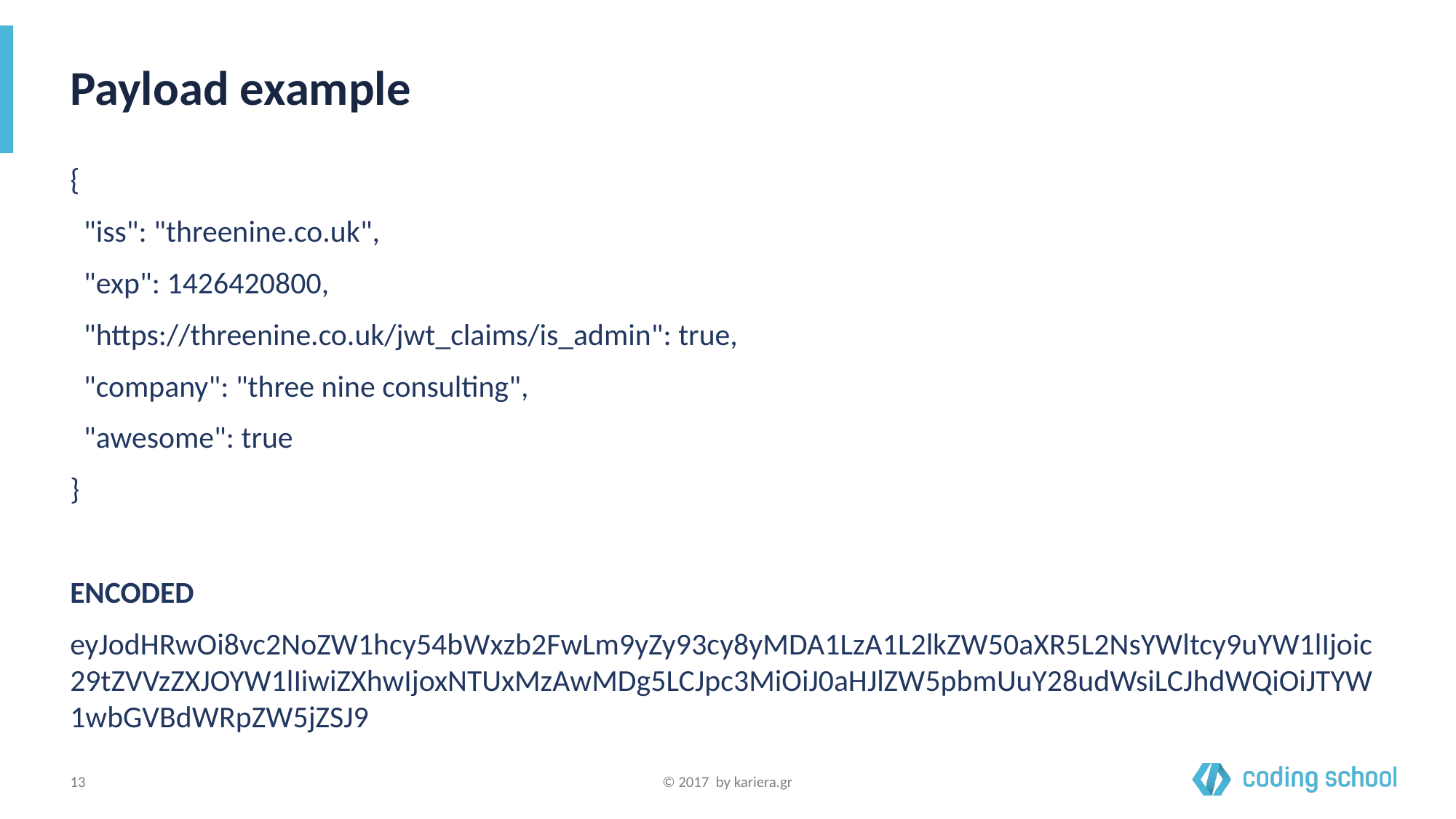

# Payload example
{
  "iss": "threenine.co.uk",
  "exp": 1426420800,
  "https://threenine.co.uk/jwt_claims/is_admin": true,
  "company": "three nine consulting",
  "awesome": true
}

ENCODED
eyJodHRwOi8vc2NoZW1hcy54bWxzb2FwLm9yZy93cy8yMDA1LzA1L2lkZW50aXR5L2NsYWltcy9uYW1lIjoic29tZVVzZXJOYW1lIiwiZXhwIjoxNTUxMzAwMDg5LCJpc3MiOiJ0aHJlZW5pbmUuY28udWsiLCJhdWQiOiJTYW1wbGVBdWRpZW5jZSJ9
13
© 2017  by kariera.gr